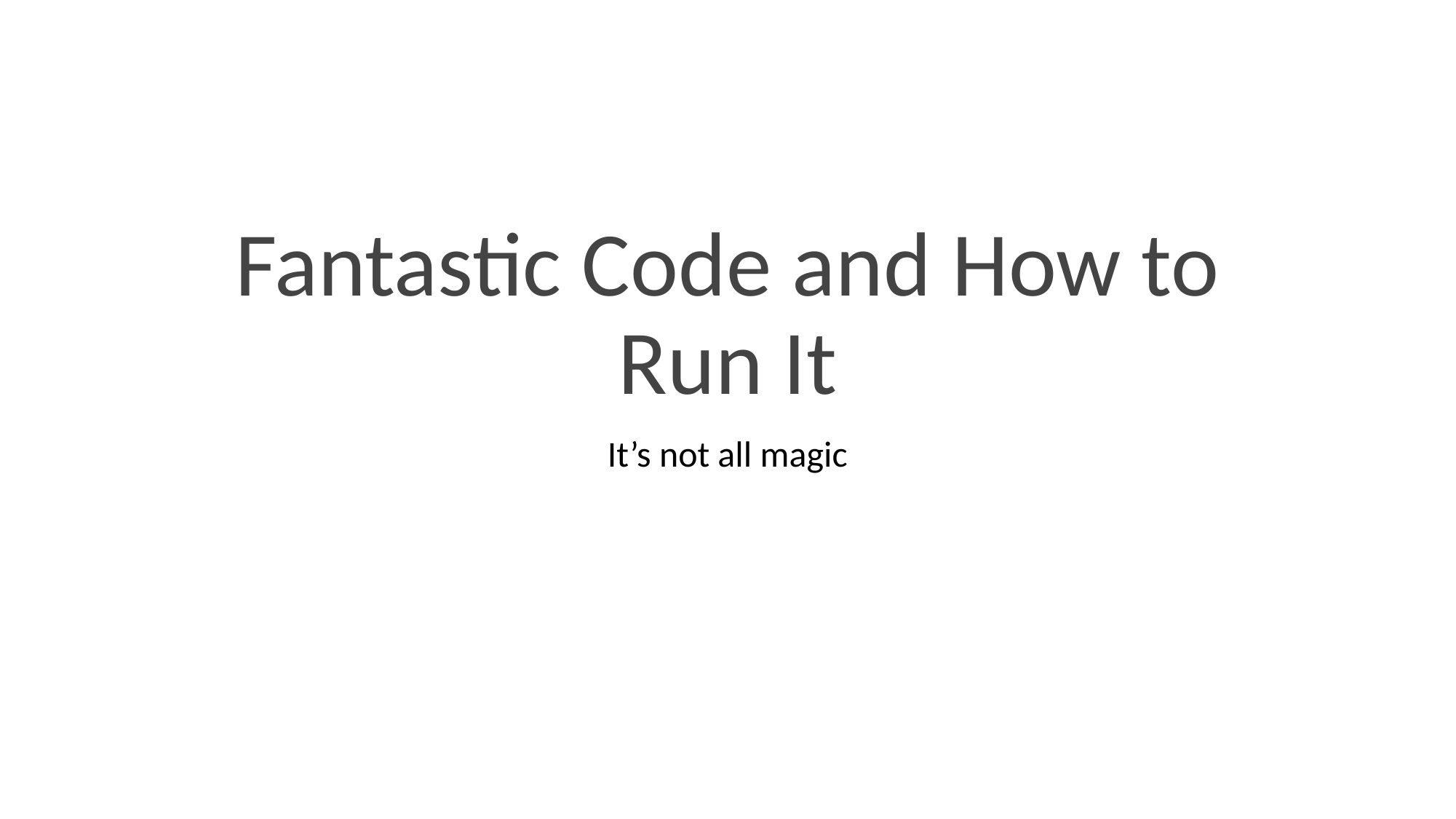

# Fantastic Code and How to Run It
It’s not all magic